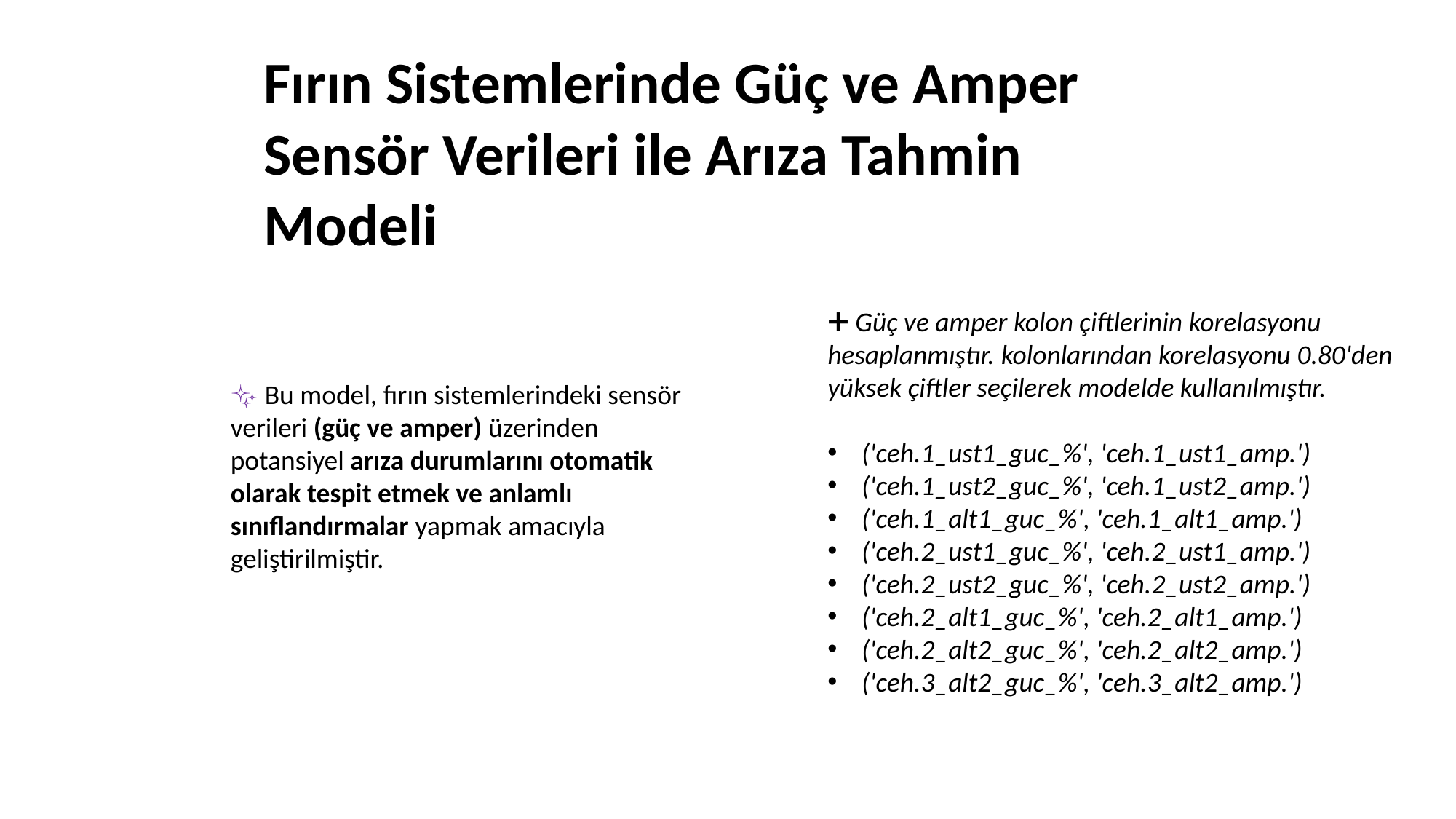

Fırın Sistemlerinde Güç ve Amper Sensör Verileri ile Arıza Tahmin Modeli
➕ Güç ve amper kolon çiftlerinin korelasyonu hesaplanmıştır. kolonlarından korelasyonu 0.80'den yüksek çiftler seçilerek modelde kullanılmıştır.

('ceh.1_ust1_guc_%', 'ceh.1_ust1_amp.')
('ceh.1_ust2_guc_%', 'ceh.1_ust2_amp.')
('ceh.1_alt1_guc_%', 'ceh.1_alt1_amp.')
('ceh.2_ust1_guc_%', 'ceh.2_ust1_amp.')
('ceh.2_ust2_guc_%', 'ceh.2_ust2_amp.')
('ceh.2_alt1_guc_%', 'ceh.2_alt1_amp.')
('ceh.2_alt2_guc_%', 'ceh.2_alt2_amp.')
('ceh.3_alt2_guc_%', 'ceh.3_alt2_amp.')
✨ Bu model, fırın sistemlerindeki sensör verileri (güç ve amper) üzerinden potansiyel arıza durumlarını otomatik olarak tespit etmek ve anlamlı sınıflandırmalar yapmak amacıyla geliştirilmiştir.